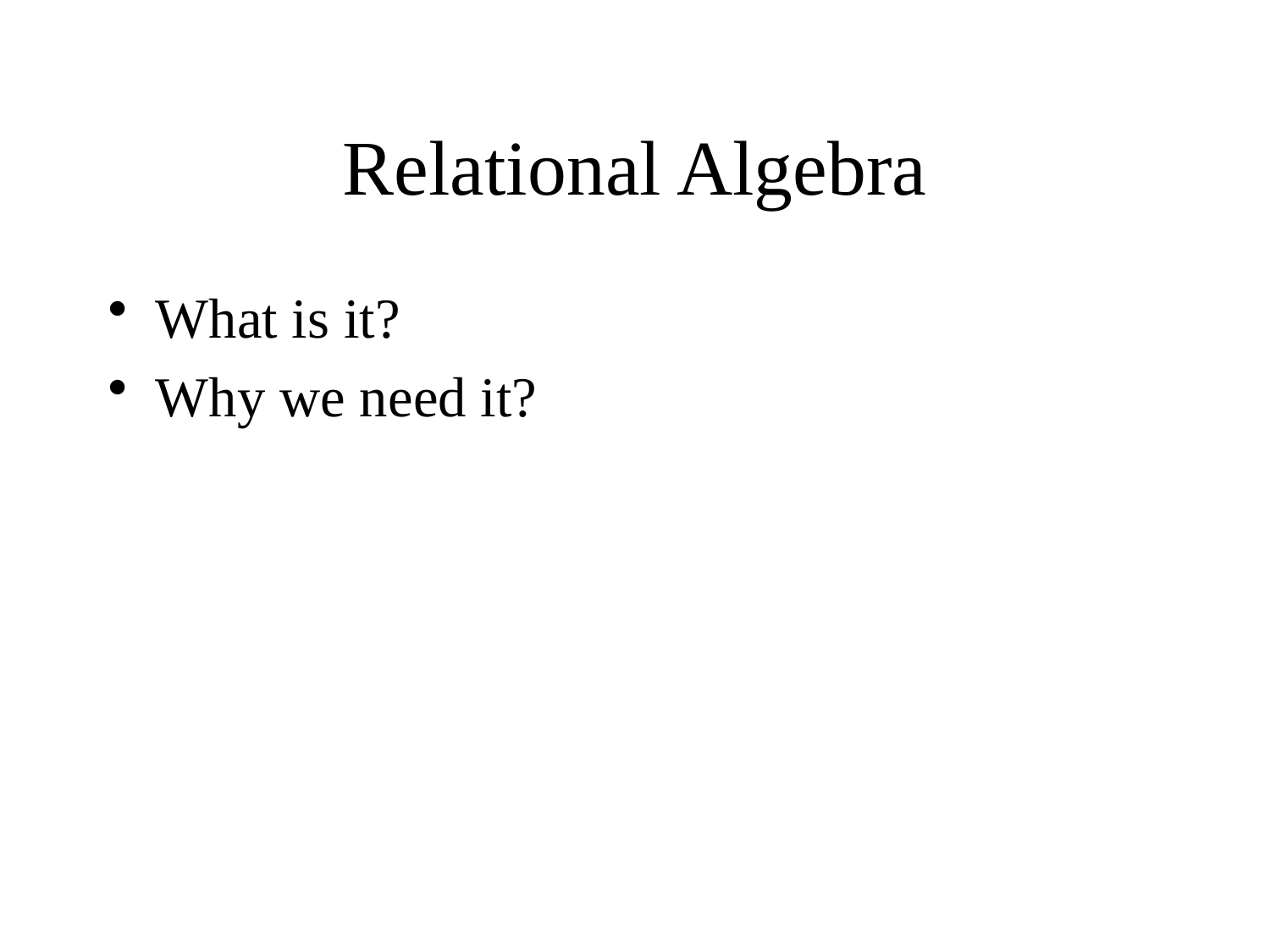

# Relational Algebra
What is it?
Why we need it?